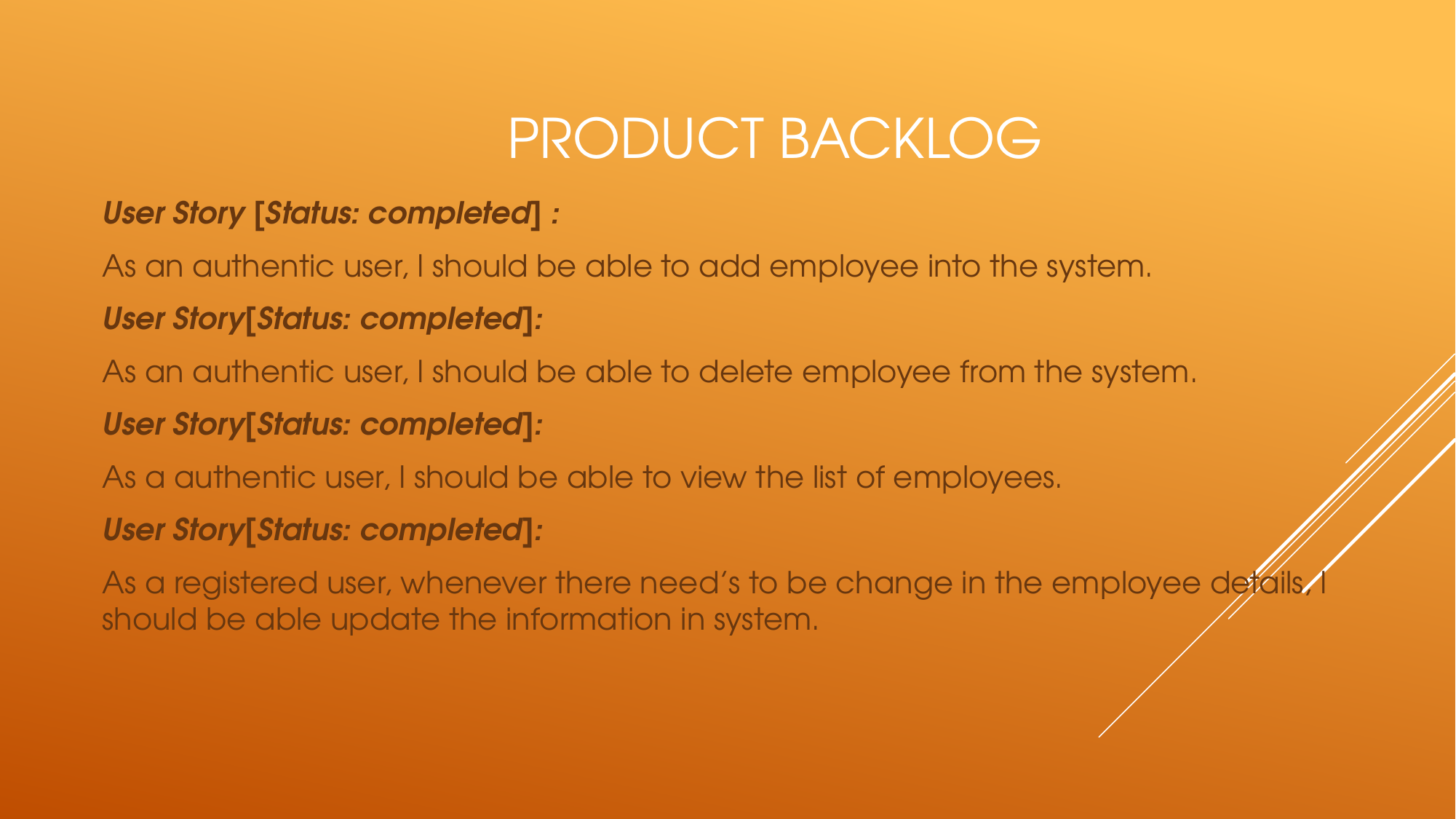

# Product Backlog
User Story [Status: completed] :
As an authentic user, I should be able to add employee into the system.
User Story[Status: completed]:
As an authentic user, I should be able to delete employee from the system.
User Story[Status: completed]:
As a authentic user, I should be able to view the list of employees.
User Story[Status: completed]:
As a registered user, whenever there need’s to be change in the employee details, I should be able update the information in system.